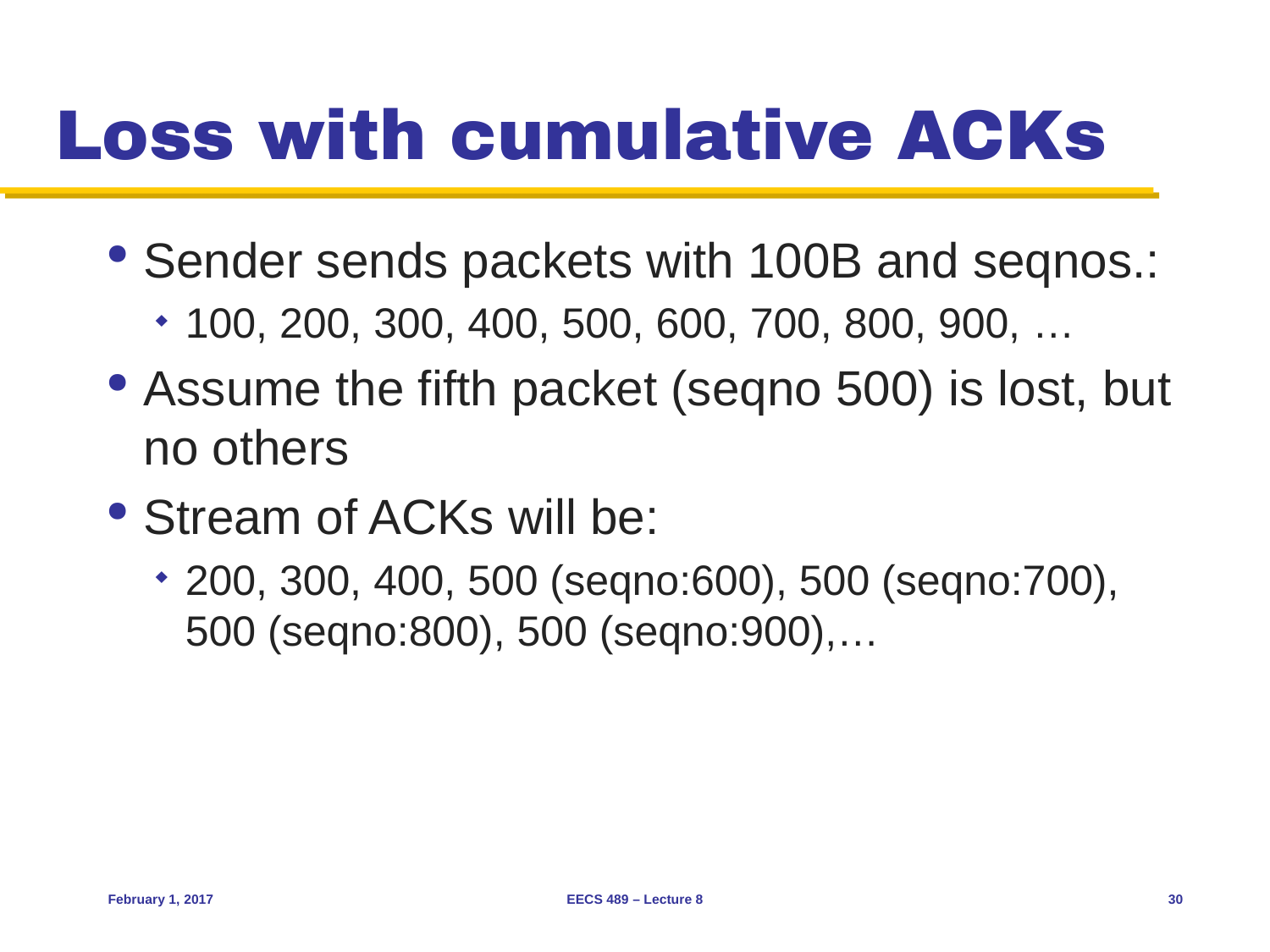

# Loss with cumulative ACKs
Sender sends packets with 100B and seqnos.:
100, 200, 300, 400, 500, 600, 700, 800, 900, …
Assume the fifth packet (seqno 500) is lost, but no others
Stream of ACKs will be:
200, 300, 400, 500 (seqno:600), 500 (seqno:700), 500 (seqno:800), 500 (seqno:900),…
February 1, 2017
EECS 489 – Lecture 8
30